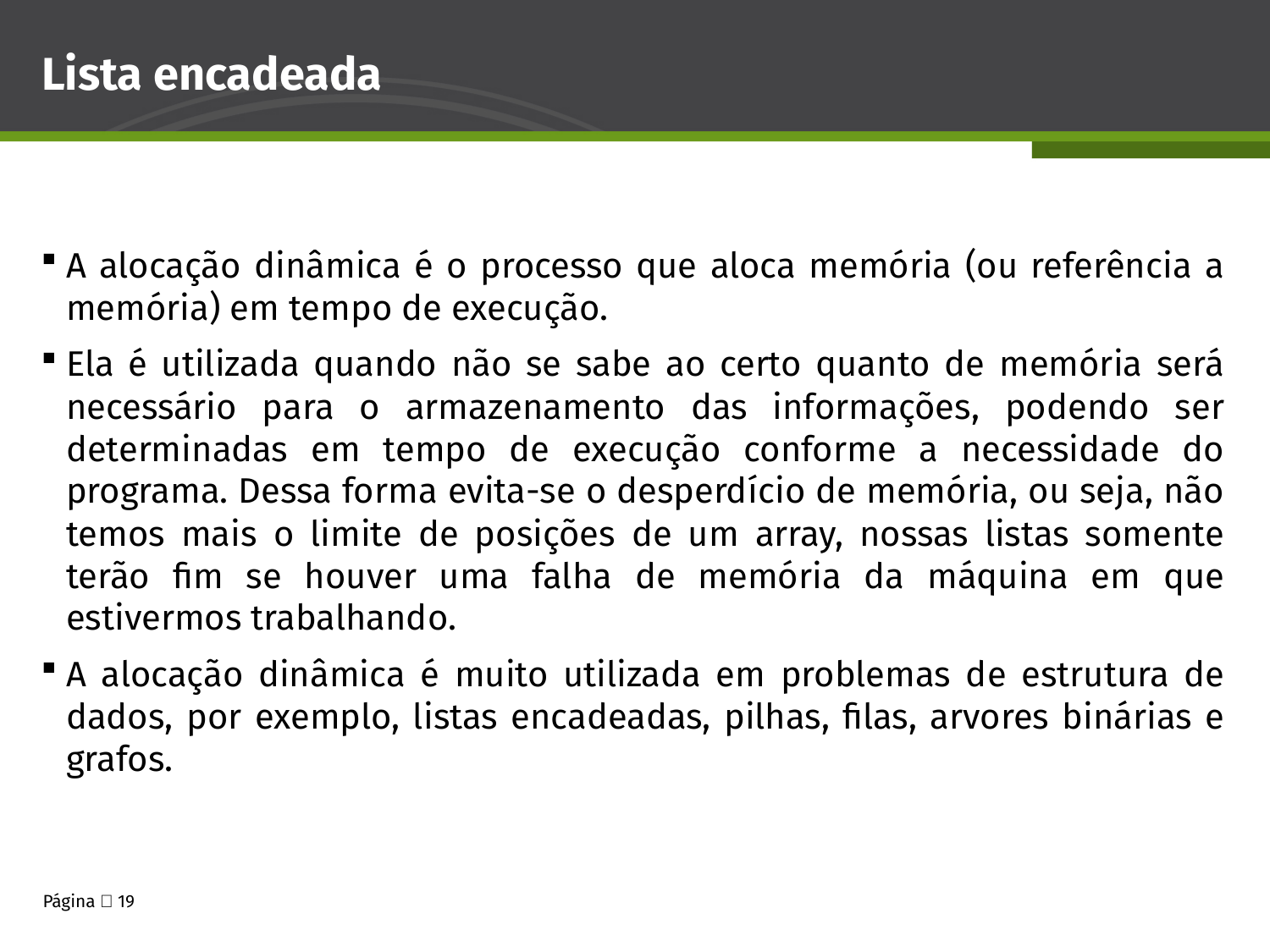

# Lista encadeada
A alocação dinâmica é o processo que aloca memória (ou referência a memória) em tempo de execução.
Ela é utilizada quando não se sabe ao certo quanto de memória será necessário para o armazenamento das informações, podendo ser determinadas em tempo de execução conforme a necessidade do programa. Dessa forma evita-se o desperdício de memória, ou seja, não temos mais o limite de posições de um array, nossas listas somente terão fim se houver uma falha de memória da máquina em que estivermos trabalhando.
A alocação dinâmica é muito utilizada em problemas de estrutura de dados, por exemplo, listas encadeadas, pilhas, filas, arvores binárias e grafos.